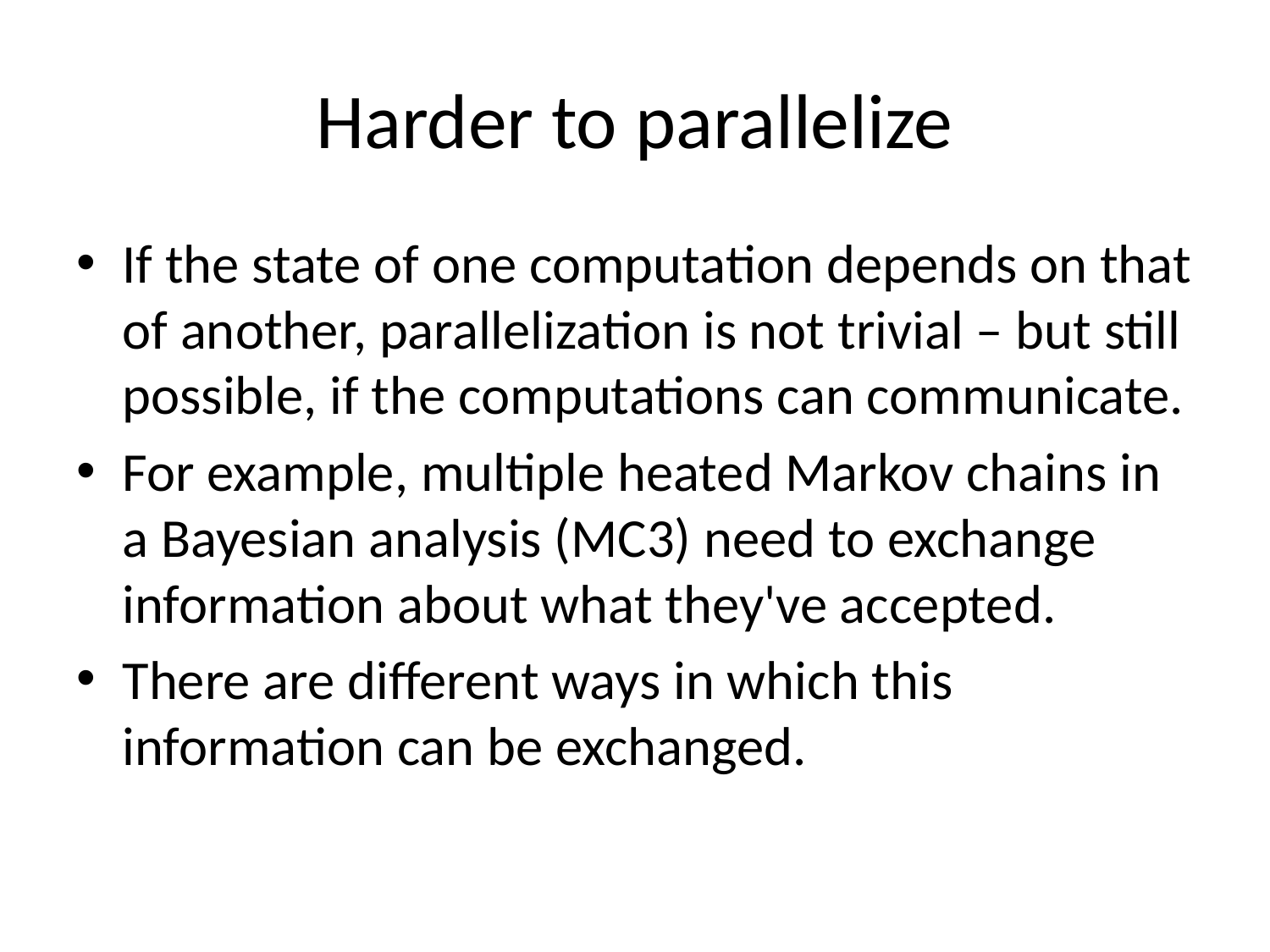

# Harder to parallelize
If the state of one computation depends on that of another, parallelization is not trivial – but still possible, if the computations can communicate.
For example, multiple heated Markov chains in a Bayesian analysis (MC3) need to exchange information about what they've accepted.
There are different ways in which this information can be exchanged.